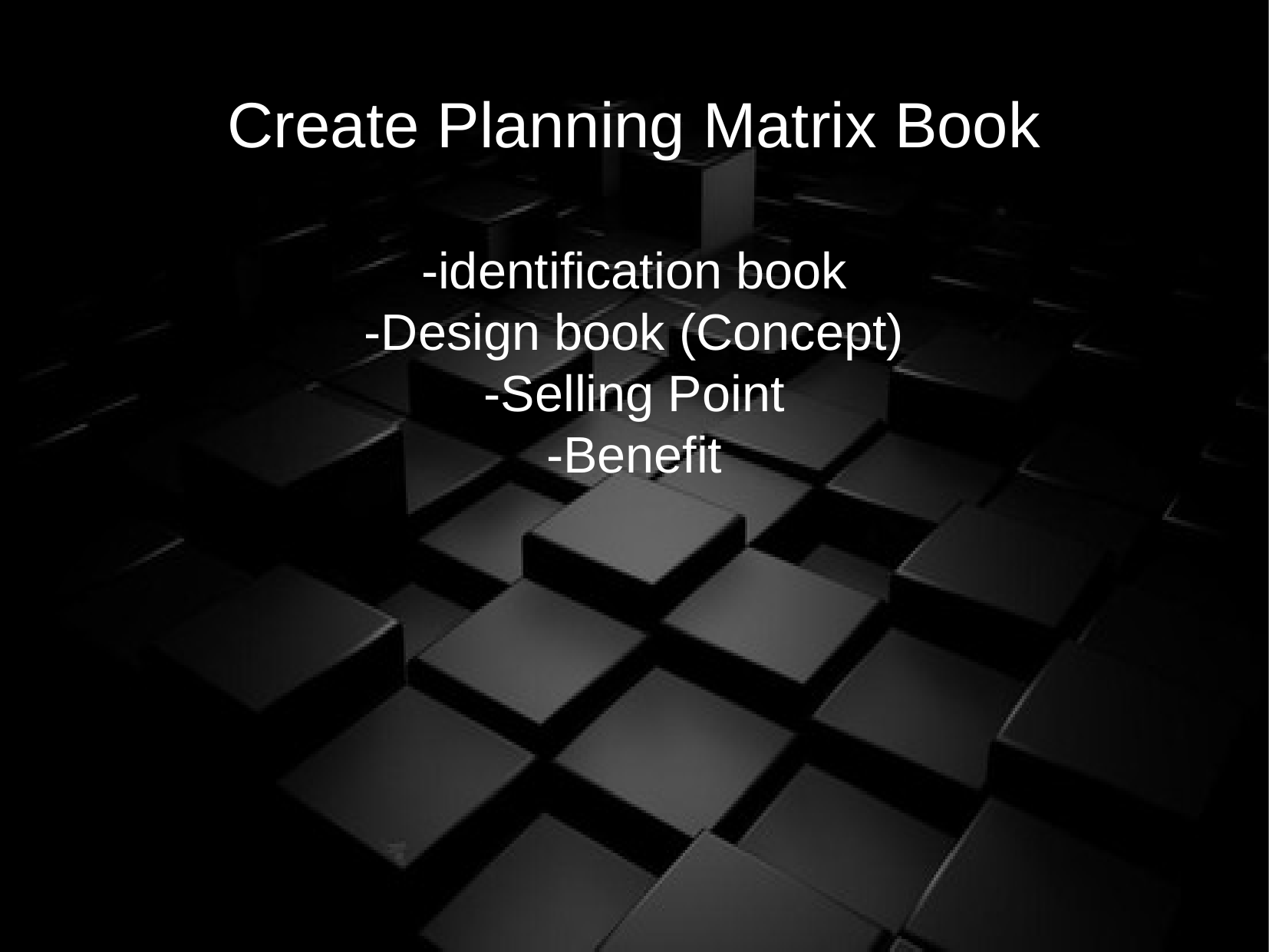

Create Planning Matrix Book

-identification book
-Design book (Concept)
-Selling Point
-Benefit